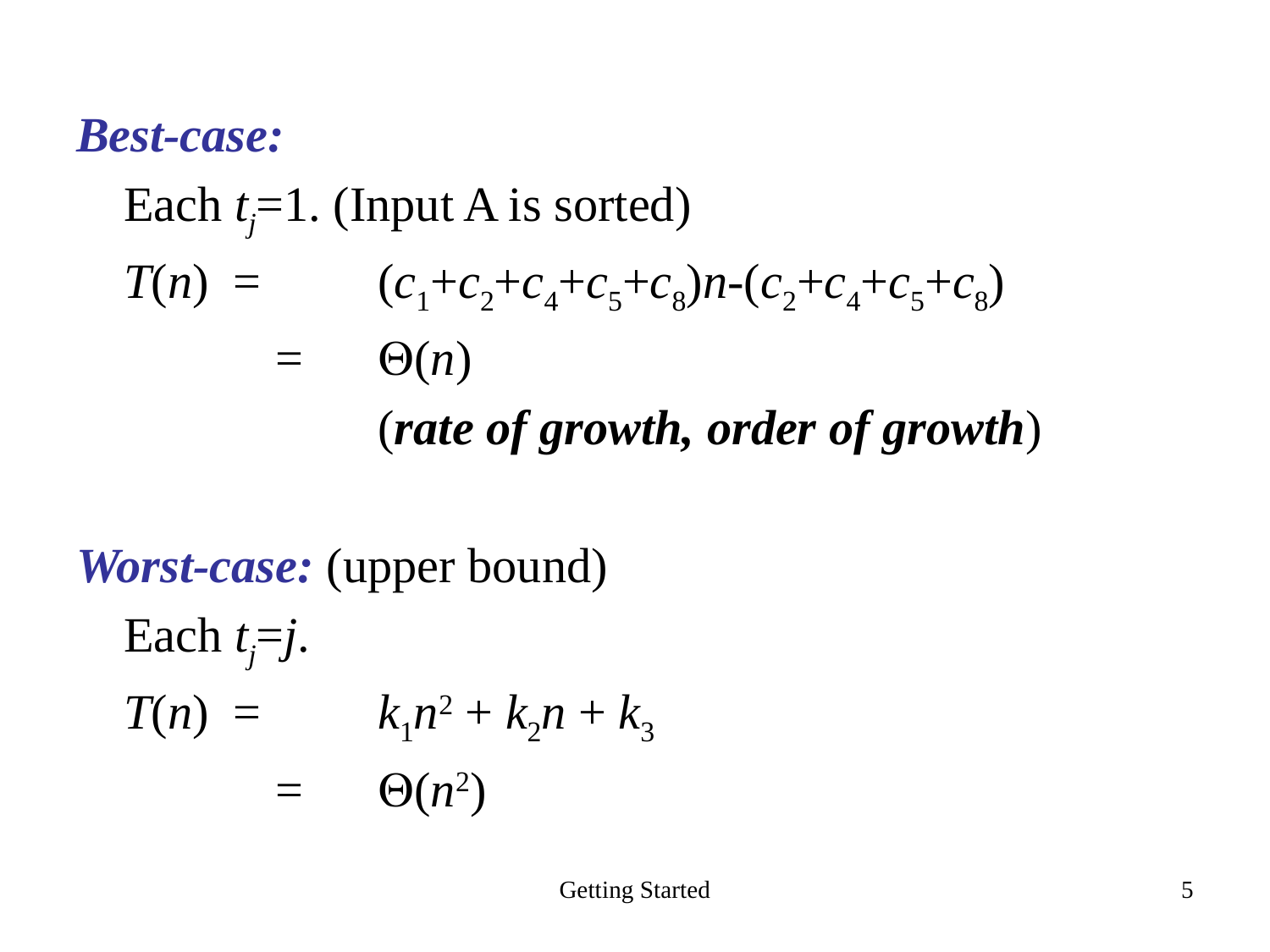

Best-case:
	Each tj=1. (Input A is sorted)
	T(n)  =	(c1+c2+c4+c5+c8)n-(c2+c4+c5+c8)
		  =	Θ(n)
			(rate of growth, order of growth)

Worst-case: (upper bound)
	Each tj=j.
	T(n)  =	k1n2 + k2n + k3
		  =	Θ(n2)
Getting Started
5